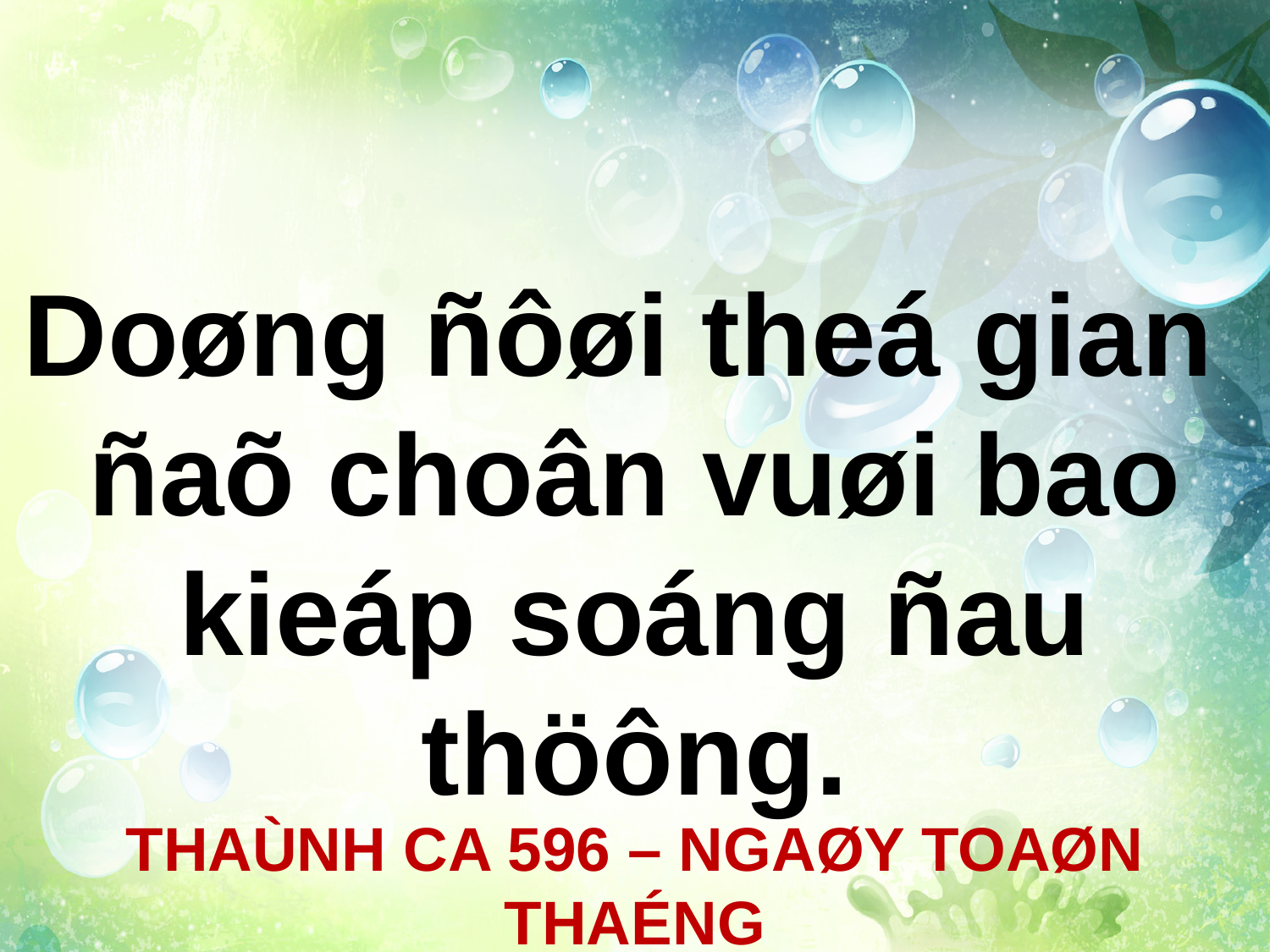

Doøng ñôøi theá gian
ñaõ choân vuøi bao kieáp soáng ñau thöông.
THAÙNH CA 596 – NGAØY TOAØN THAÉNG